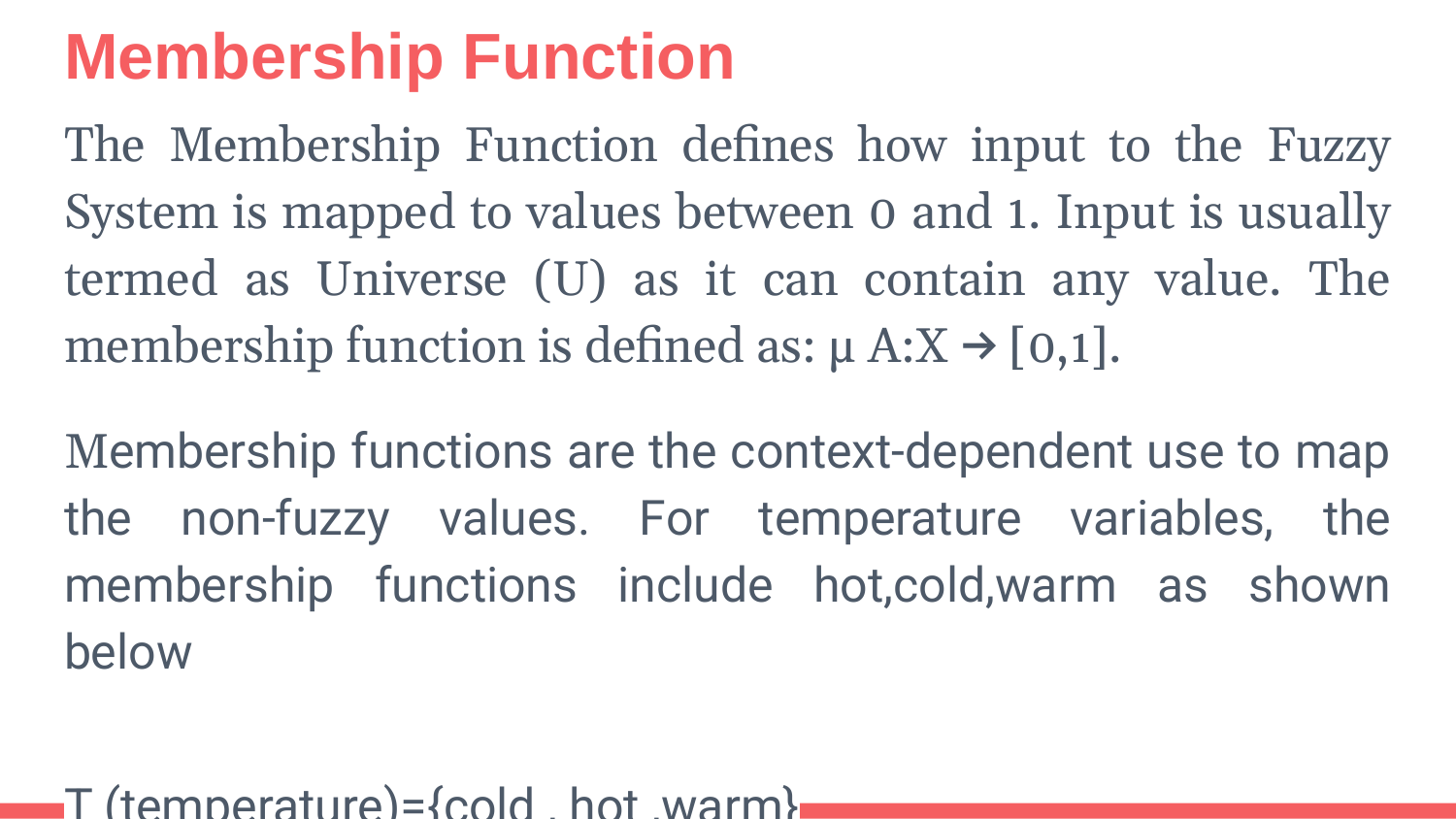

# Membership Function
The Membership Function defines how input to the Fuzzy System is mapped to values between 0 and 1. Input is usually termed as Universe (U) as it can contain any value. The membership function is defined as: μ A:X → [0,1].
Membership functions are the context-dependent use to map the non-fuzzy values. For temperature variables, the membership functions include hot,cold,warm as shown below
T (temperature)={cold , hot ,warm}